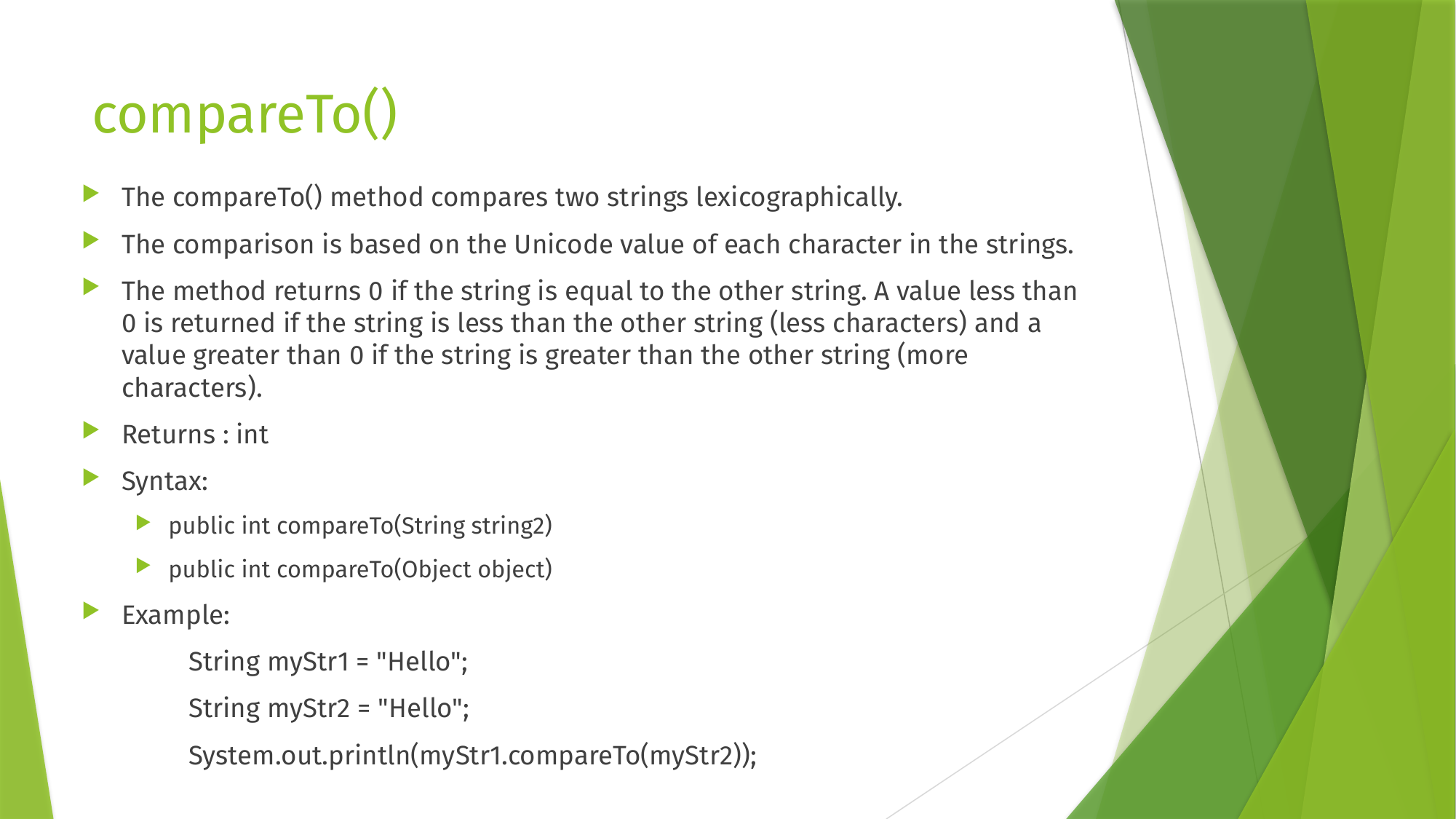

# compareTo()
The compareTo() method compares two strings lexicographically.
The comparison is based on the Unicode value of each character in the strings.
The method returns 0 if the string is equal to the other string. A value less than 0 is returned if the string is less than the other string (less characters) and a value greater than 0 if the string is greater than the other string (more characters).
Returns : int
Syntax:
public int compareTo(String string2)
public int compareTo(Object object)
Example:
	String myStr1 = "Hello";
	String myStr2 = "Hello";
	System.out.println(myStr1.compareTo(myStr2));